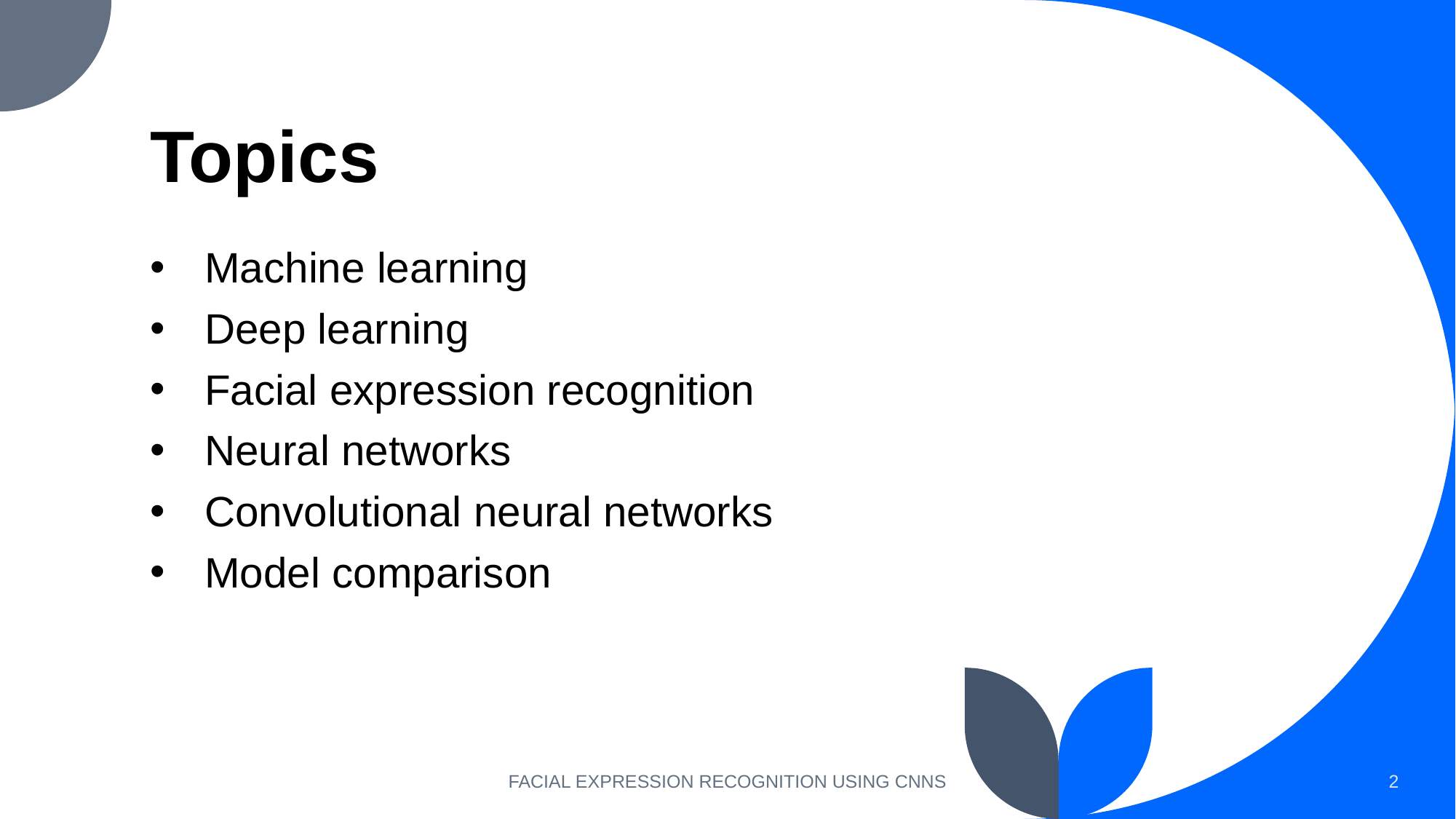

# Topics
Machine learning
Deep learning
Facial expression recognition
Neural networks
Convolutional neural networks
Model comparison

FACIAL EXPRESSION RECOGNITION USING CNNS
2